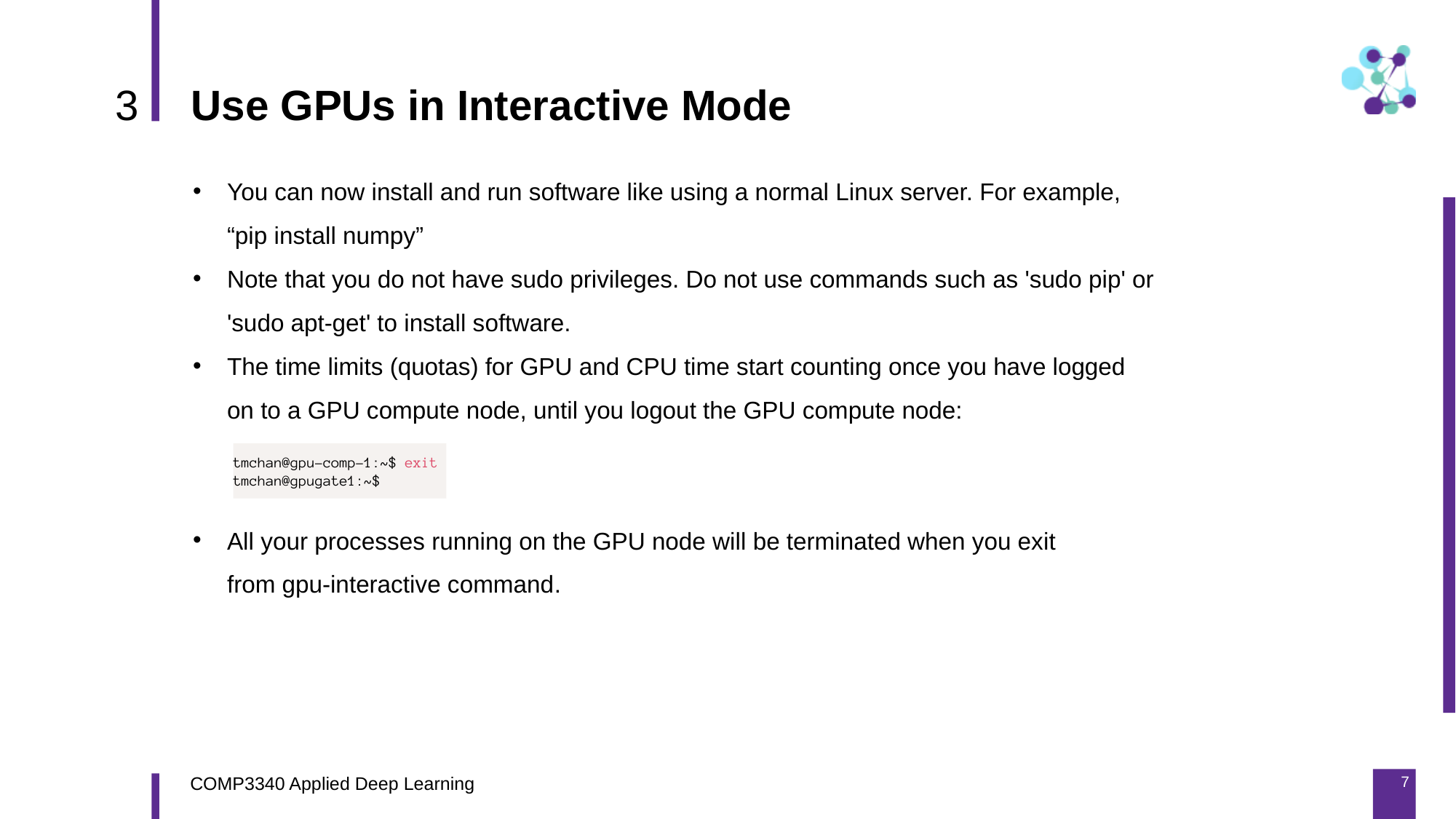

3
Use GPUs in Interactive Mode
You can now install and run software like using a normal Linux server. For example, “pip install numpy”
Note that you do not have sudo privileges. Do not use commands such as 'sudo pip' or 'sudo apt-get' to install software.
The time limits (quotas) for GPU and CPU time start counting once you have logged on to a GPU compute node, until you logout the GPU compute node:

All your processes running on the GPU node will be terminated when you exit from gpu-interactive command.
tmchan@gpu-comp-1:~$ exit
tmchan@gpugate1:~$
7